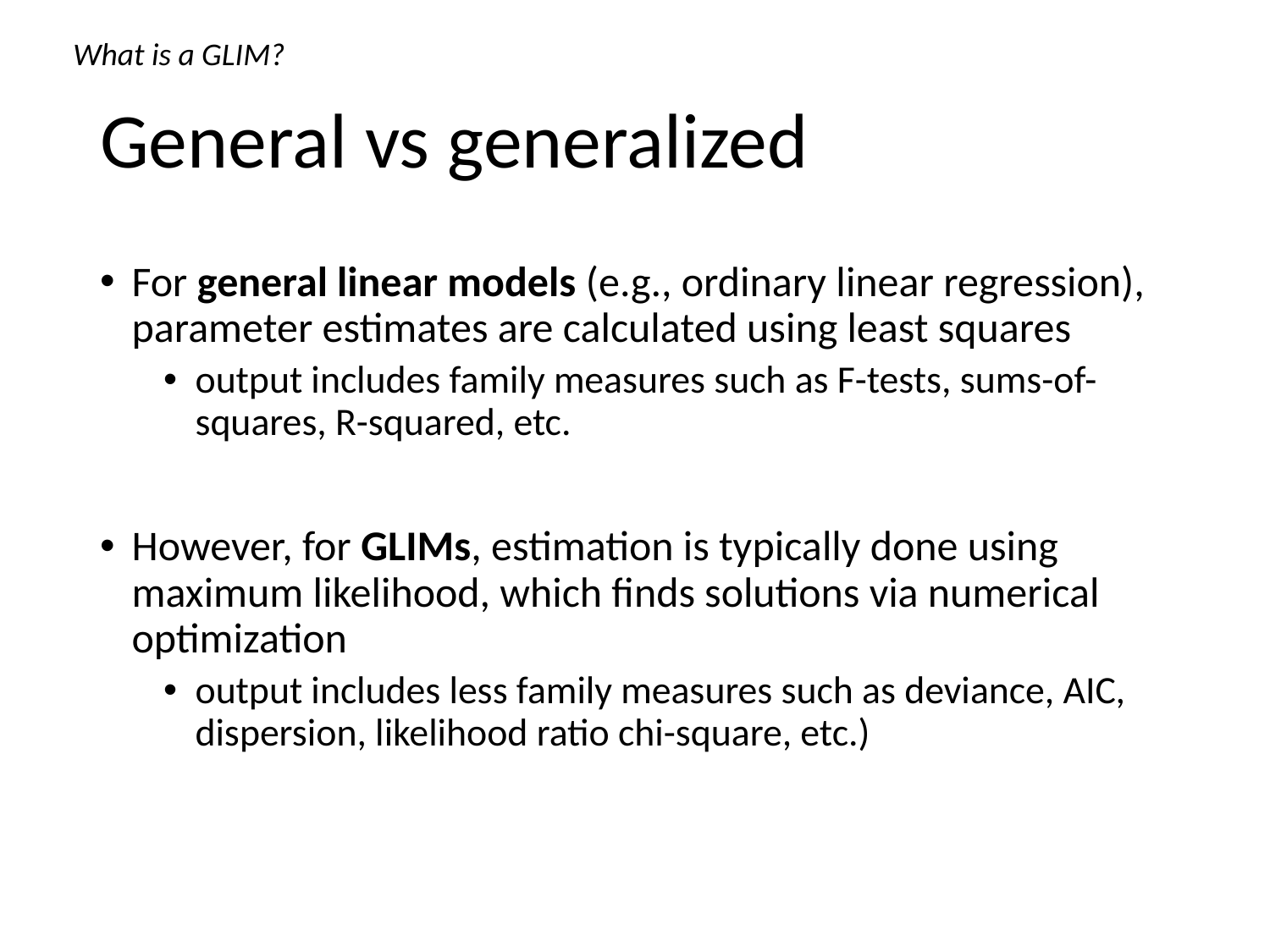

What is a GLIM?
# General vs generalized
For general linear models (e.g., ordinary linear regression), parameter estimates are calculated using least squares
output includes family measures such as F-tests, sums-of-squares, R-squared, etc.

However, for GLIMs, estimation is typically done using maximum likelihood, which finds solutions via numerical optimization
output includes less family measures such as deviance, AIC, dispersion, likelihood ratio chi-square, etc.)